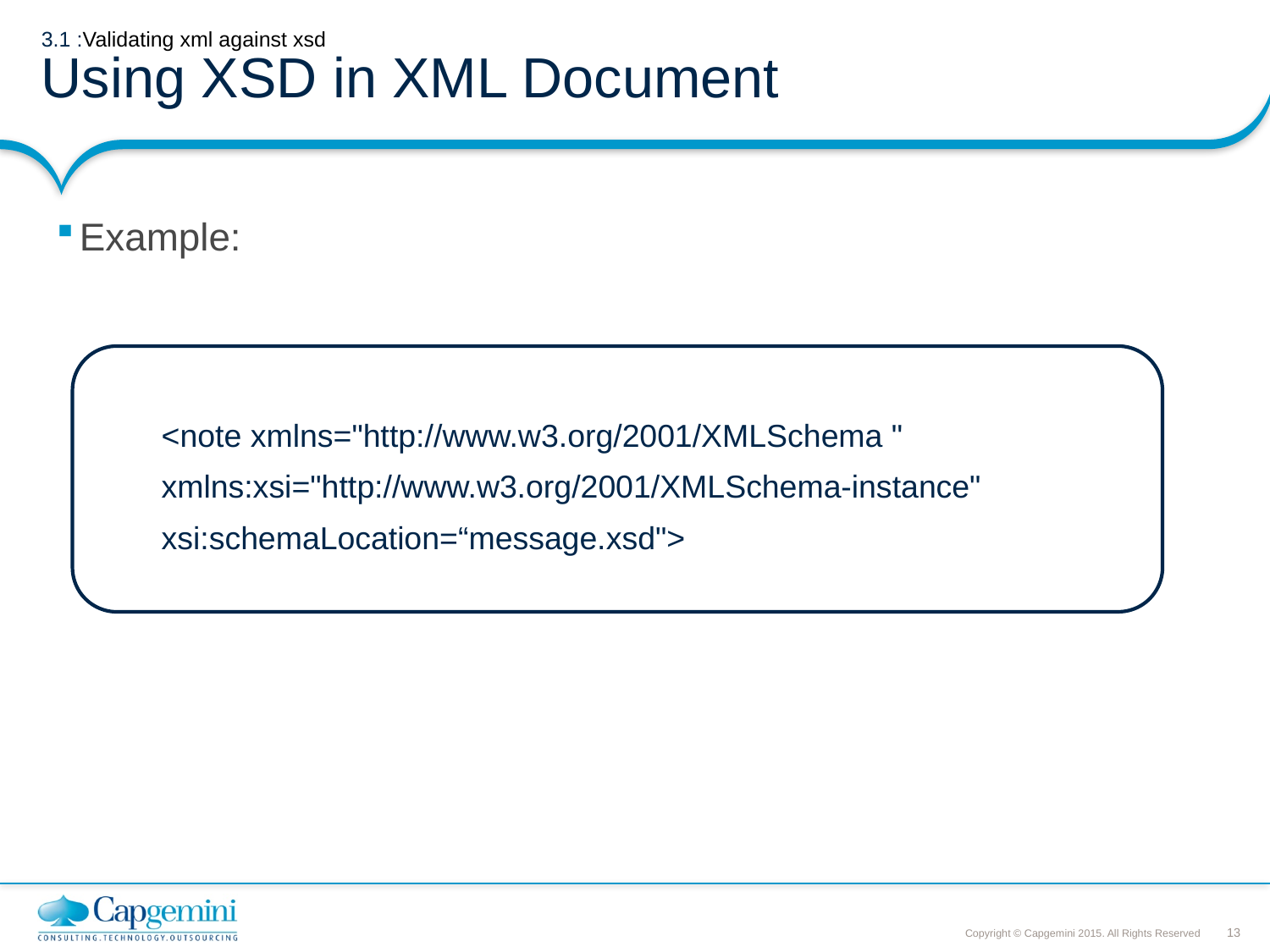

# 3.1 :Validating xml against xsd Using XSD in XML Document
Example:

<note xmlns="http://www.w3.org/2001/XMLSchema "
xmlns:xsi="http://www.w3.org/2001/XMLSchema-instance"
xsi:schemaLocation=“message.xsd">